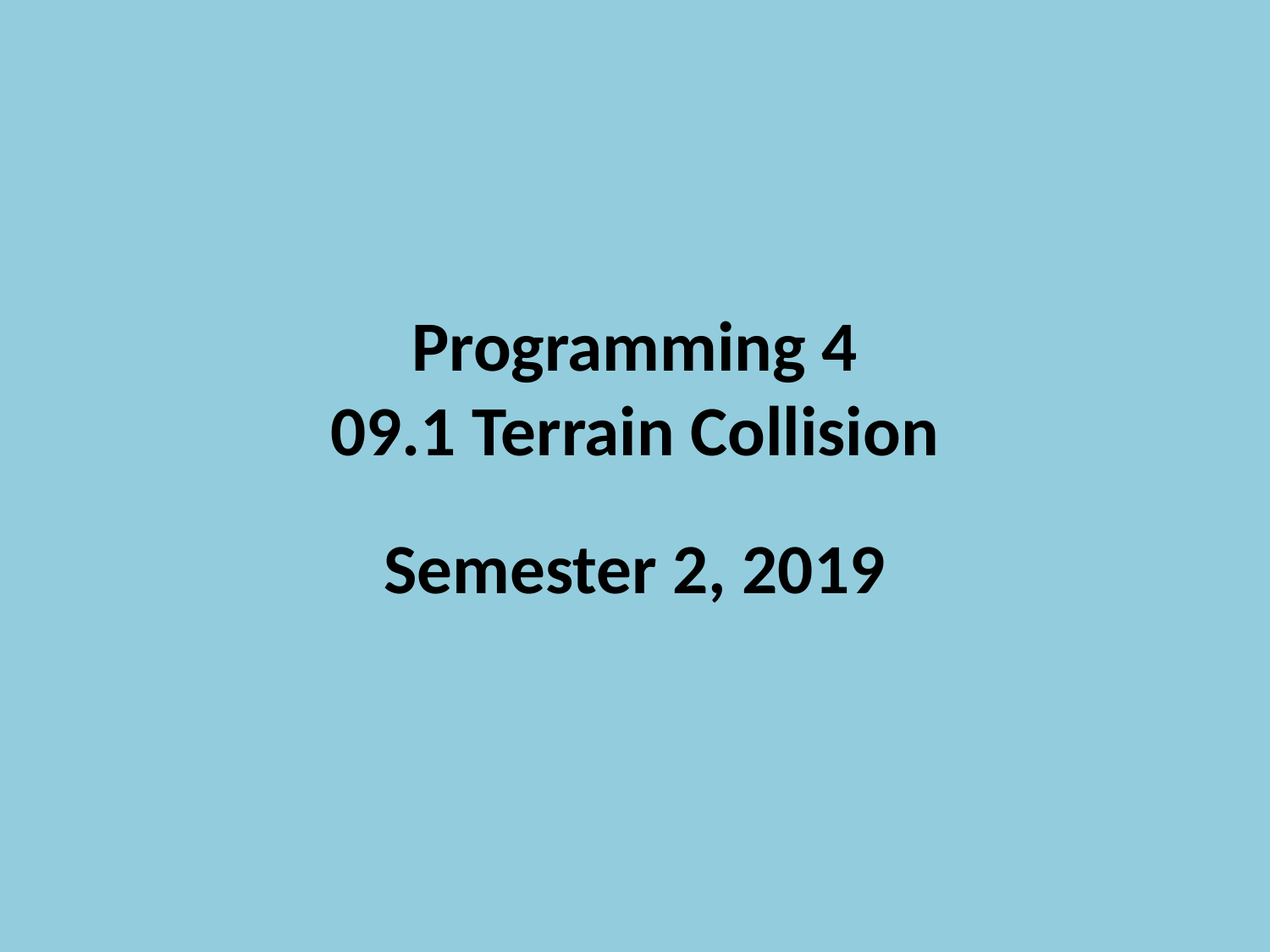

Programming 4
09.1 Terrain Collision

Semester 2, 2019